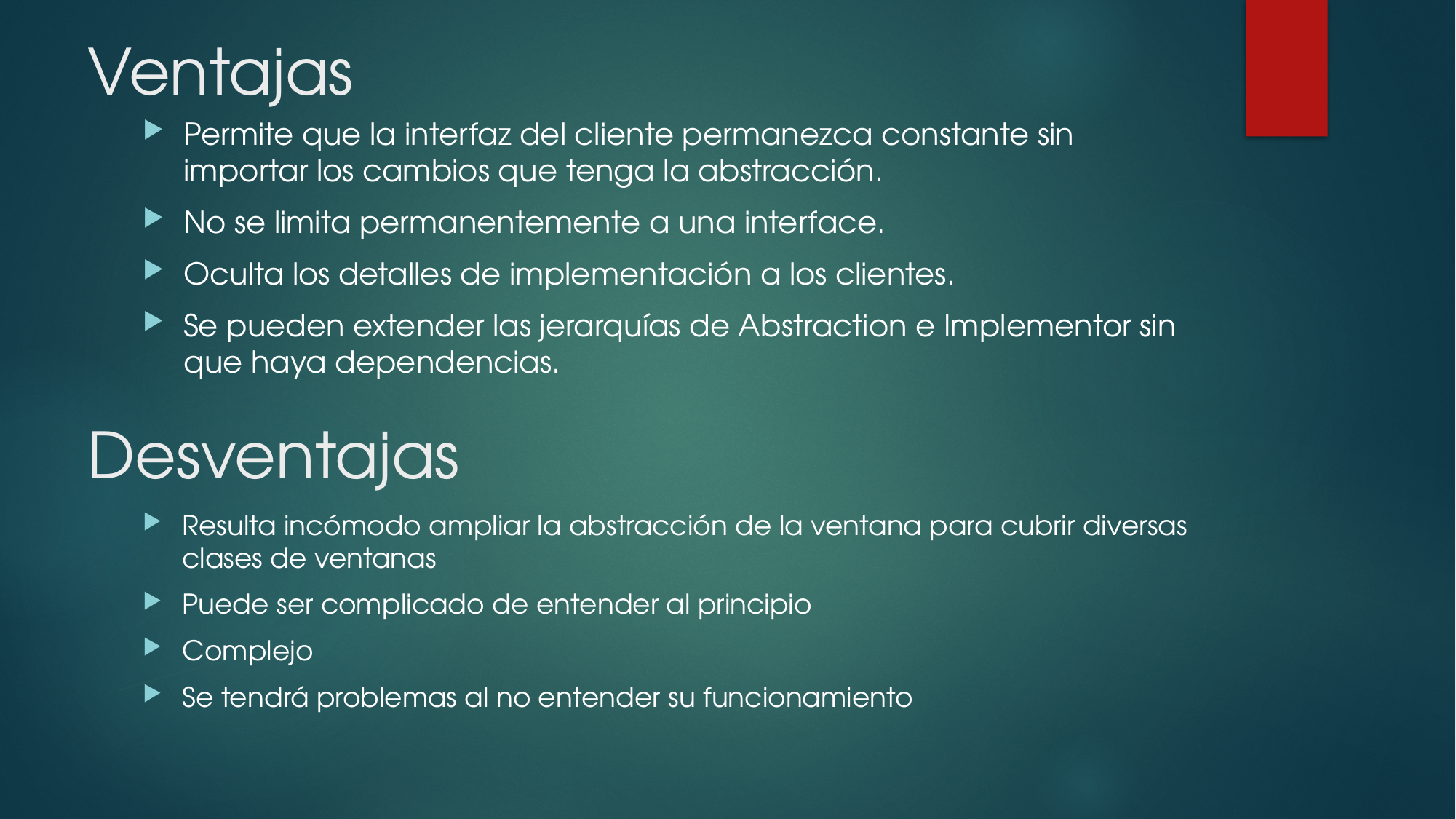

# Ventajas
Permite que la interfaz del cliente permanezca constante sin importar los cambios que tenga la abstracción.
No se limita permanentemente a una interface.
Oculta los detalles de implementación a los clientes.
Se pueden extender las jerarquías de Abstraction e Implementor sin que haya dependencias.
Desventajas
Resulta incómodo ampliar la abstracción de la ventana para cubrir diversas clases de ventanas
Puede ser complicado de entender al principio
Complejo
Se tendrá problemas al no entender su funcionamiento